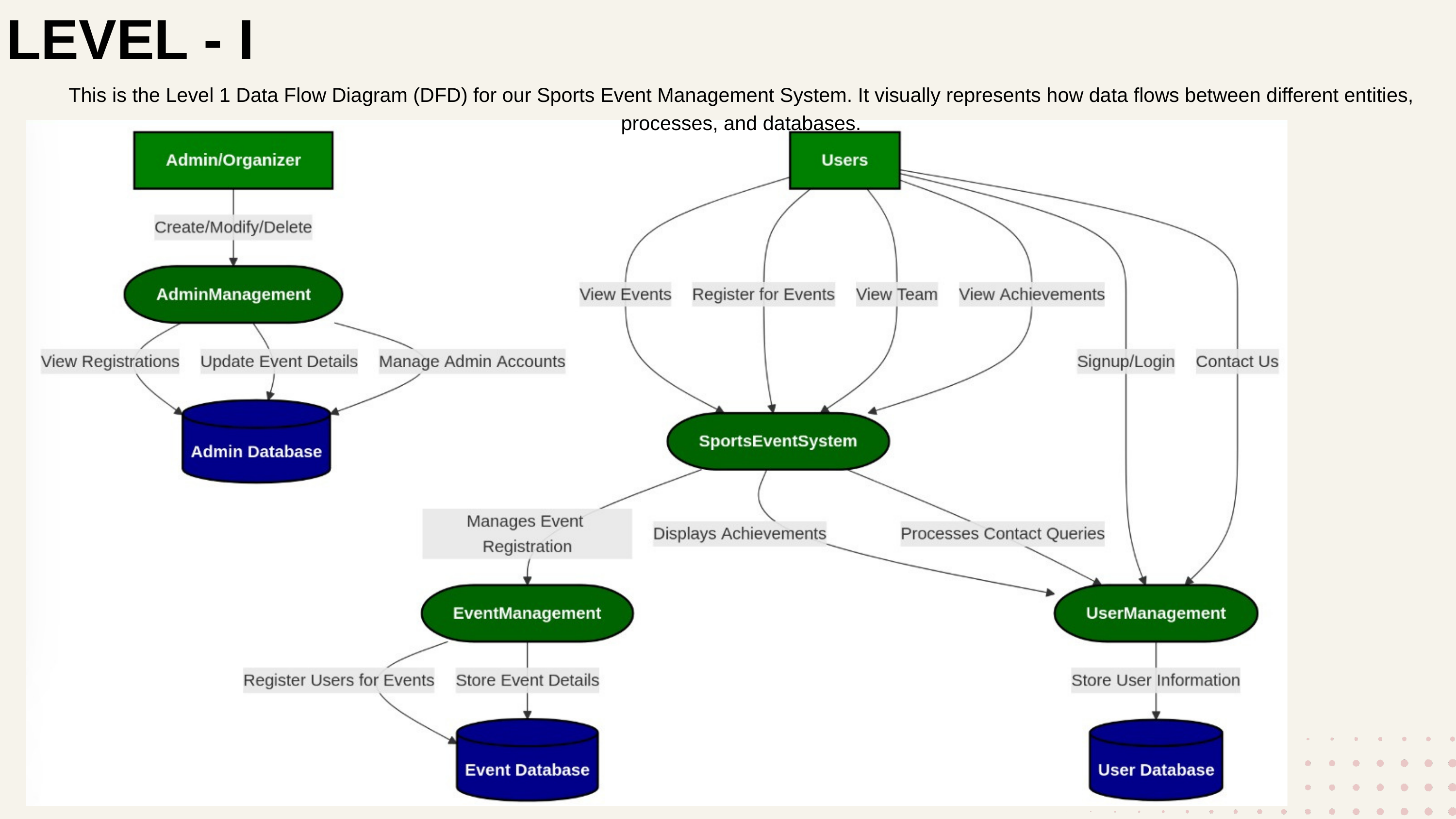

LEVEL - I
This is the Level 1 Data Flow Diagram (DFD) for our Sports Event Management System. It visually represents how data flows between different entities, processes, and databases.